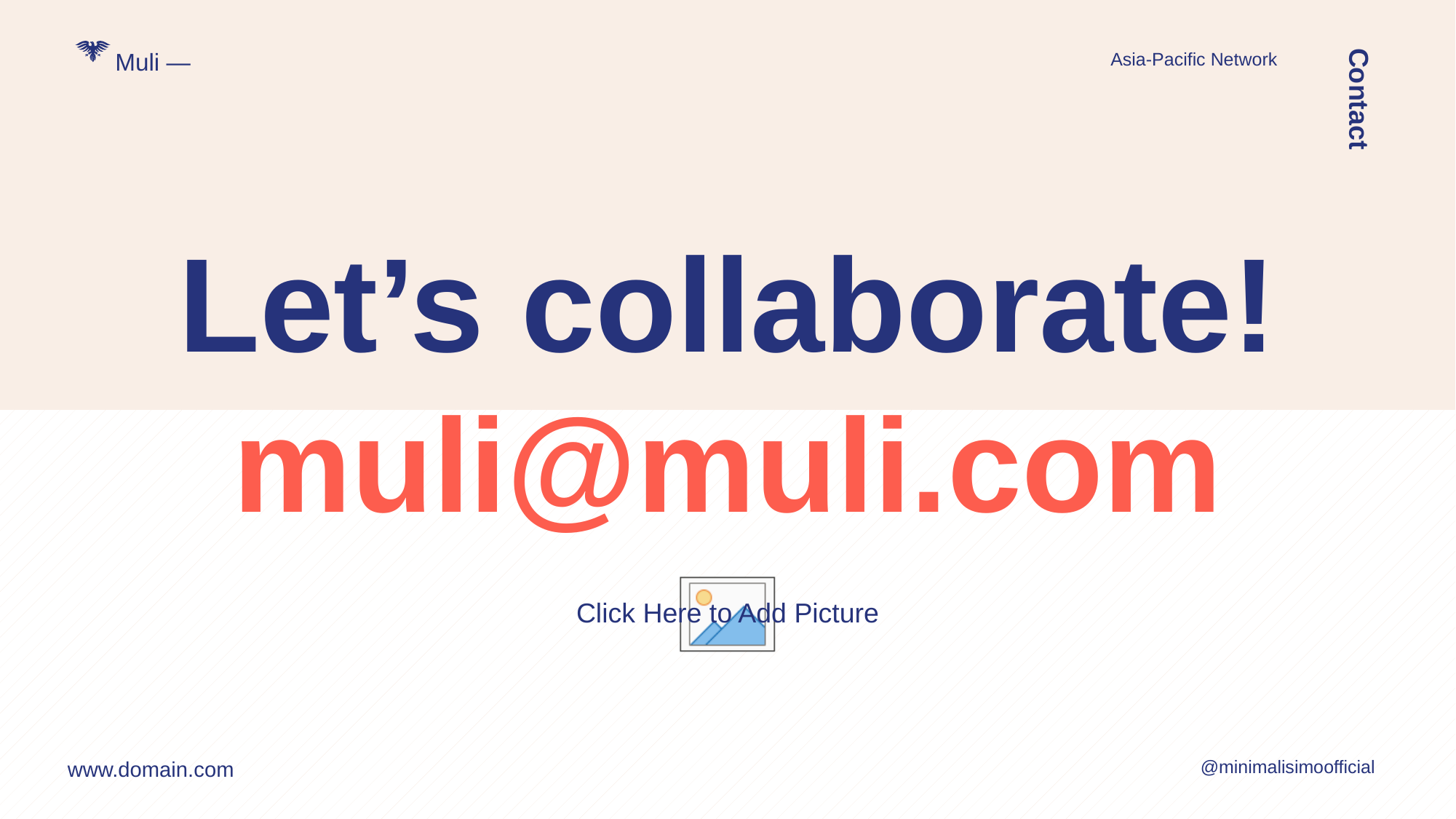

Muli —
Asia-Pacific Network

Let’s collaborate!
muli@muli.com
Contact

www.domain.com
@minimalisimoofficial